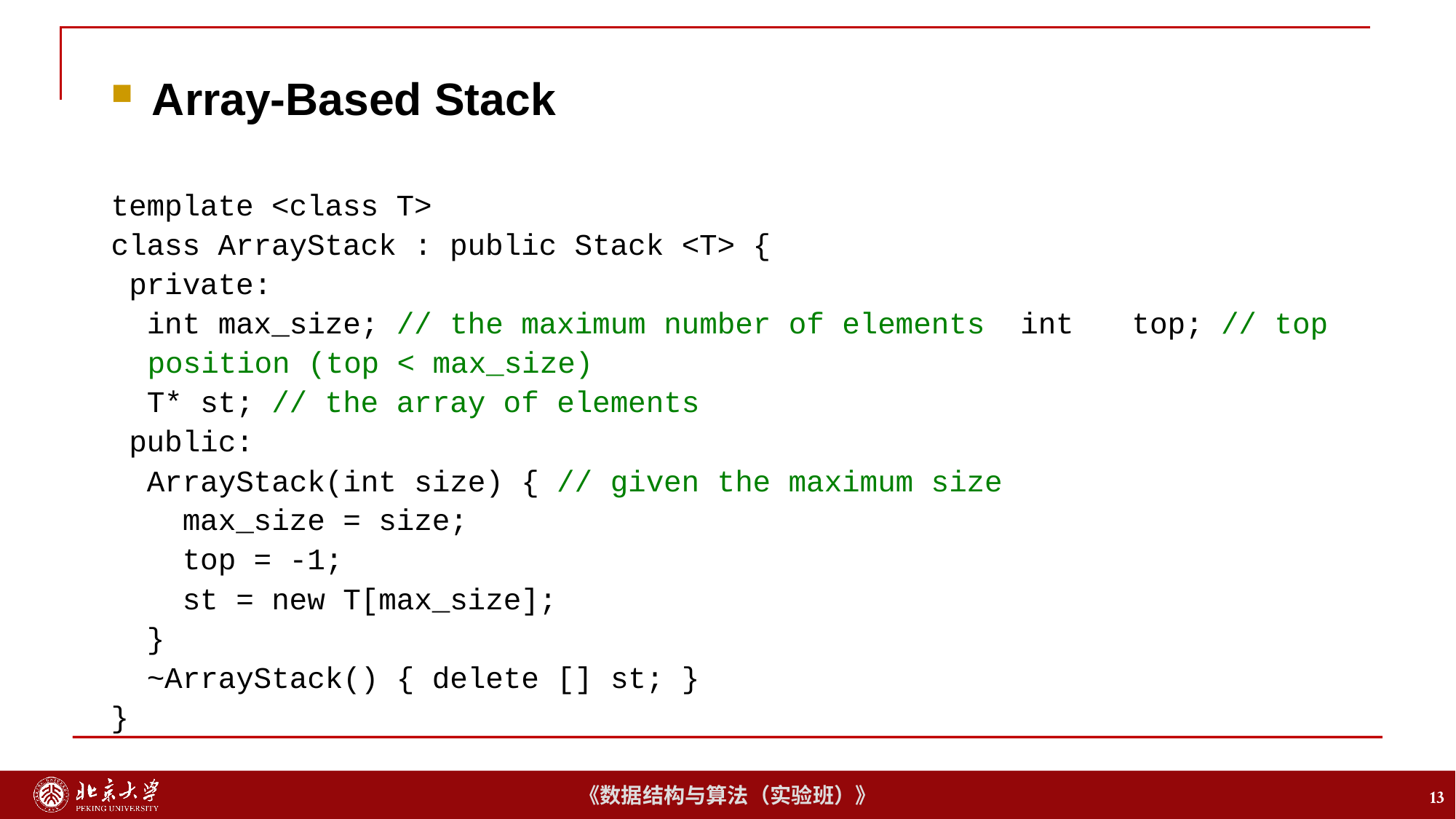

Array-Based Stack
template <class T>
class ArrayStack : public Stack <T> {
 private:
  int max_size; // the maximum number of elements  int	top; // top position (top < max_size)
  T* st; // the array of elements
 public:
  ArrayStack(int size) { // given the maximum size
    max_size = size;
    top = -1;
    st = new T[max_size];
  }
  ~ArrayStack() { delete [] st; }
}
13